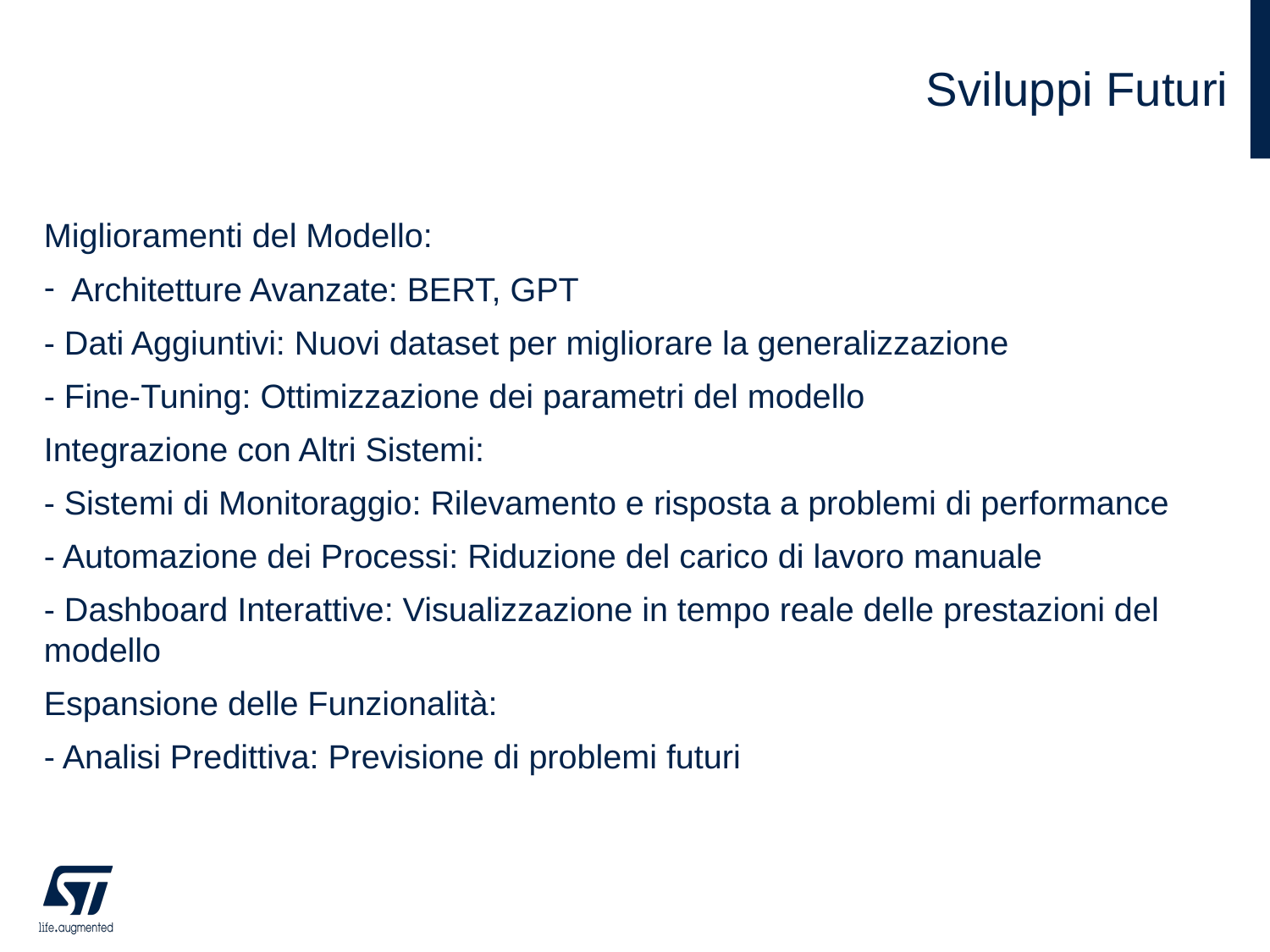

# Sviluppi Futuri
Miglioramenti del Modello:
Architetture Avanzate: BERT, GPT
- Dati Aggiuntivi: Nuovi dataset per migliorare la generalizzazione
- Fine-Tuning: Ottimizzazione dei parametri del modello
Integrazione con Altri Sistemi:
- Sistemi di Monitoraggio: Rilevamento e risposta a problemi di performance
- Automazione dei Processi: Riduzione del carico di lavoro manuale
- Dashboard Interattive: Visualizzazione in tempo reale delle prestazioni del modello
Espansione delle Funzionalità:
- Analisi Predittiva: Previsione di problemi futuri